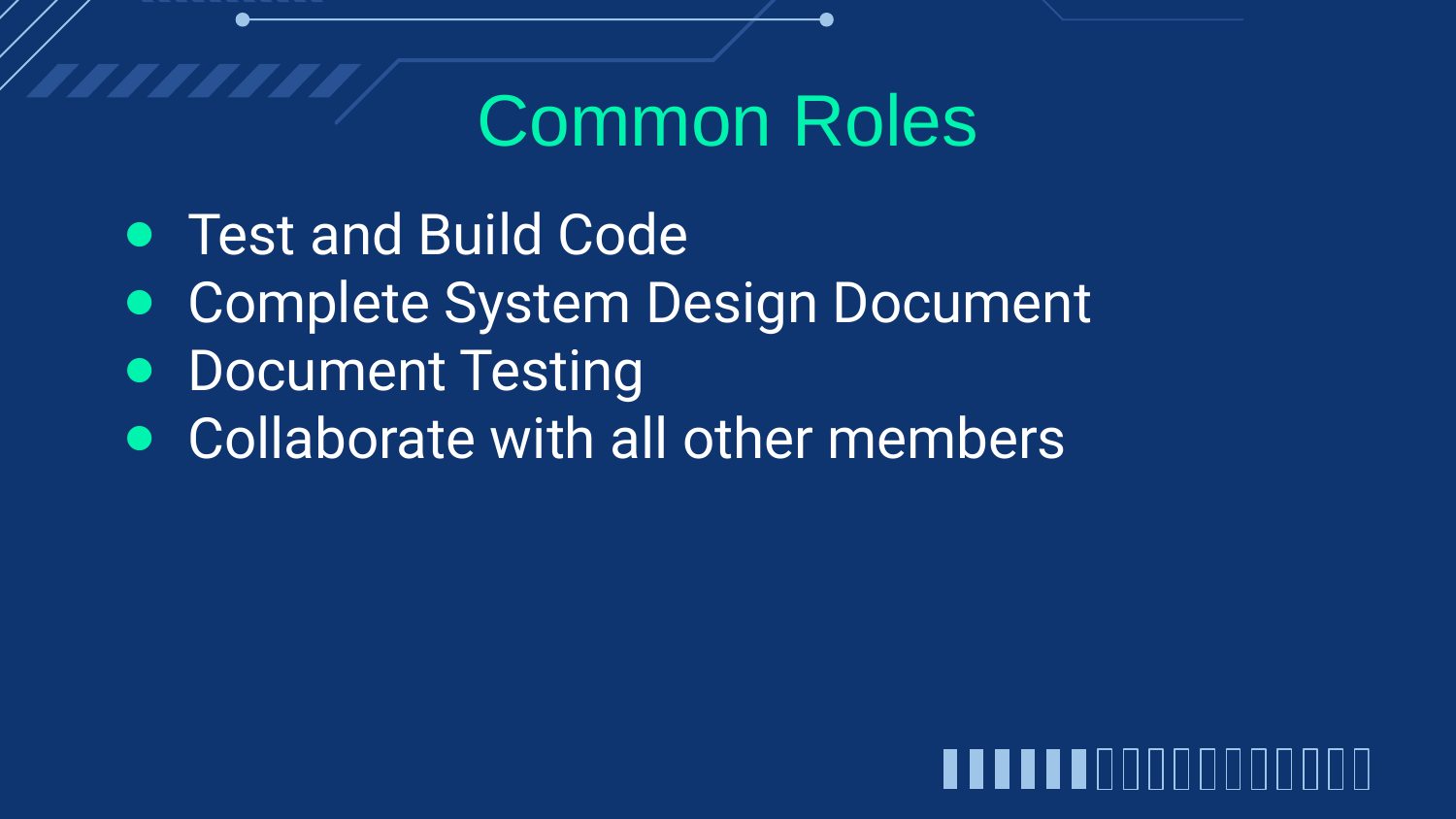

# Common Roles
Test and Build Code
Complete System Design Document
Document Testing
Collaborate with all other members